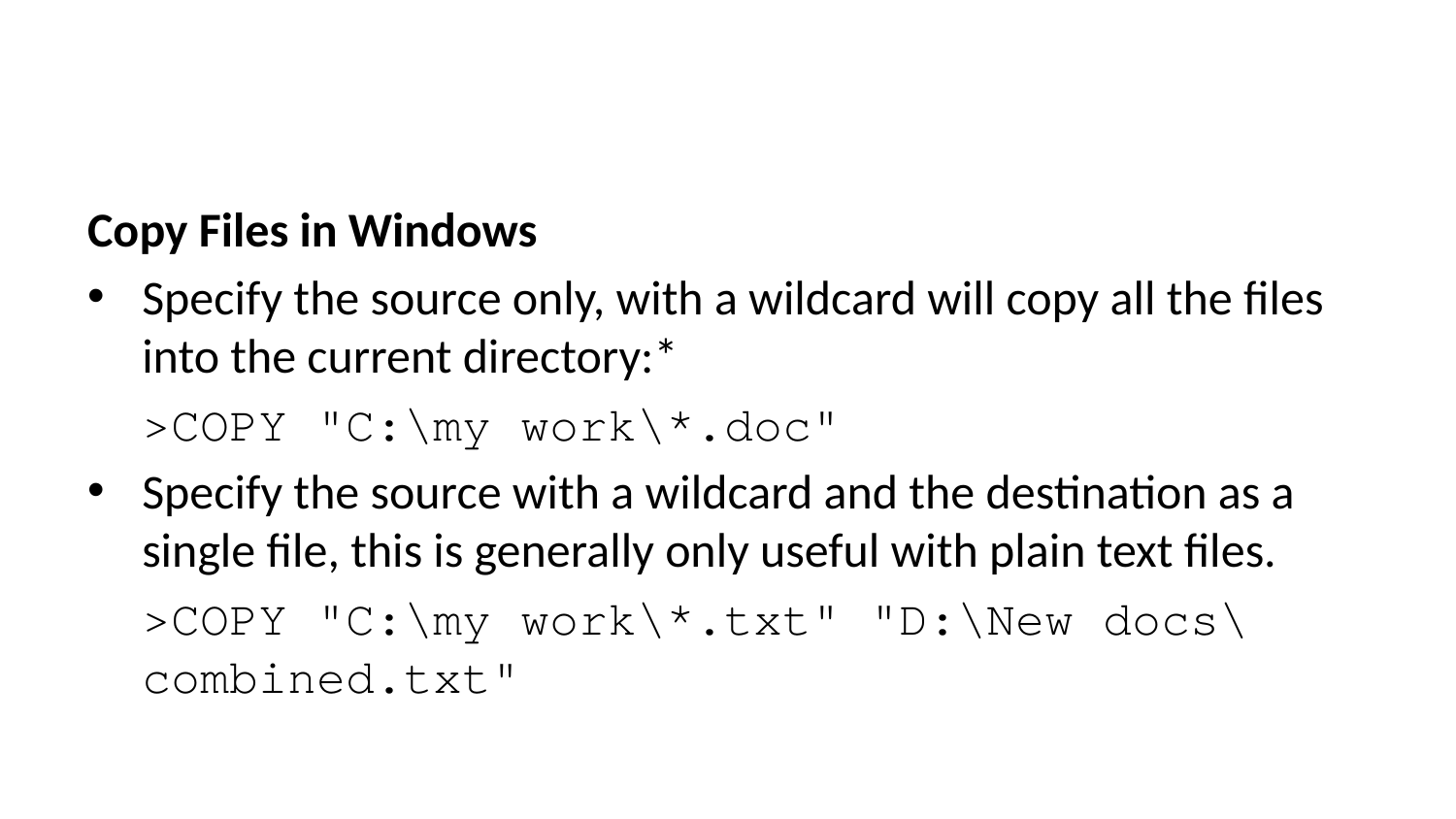

Copy Files in Windows
Specify the source only, with a wildcard will copy all the files into the current directory:*
>COPY "C:\my work\*.doc"
Specify the source with a wildcard and the destination as a single file, this is generally only useful with plain text files.
>COPY "C:\my work\*.txt" "D:\New docs\combined.txt"